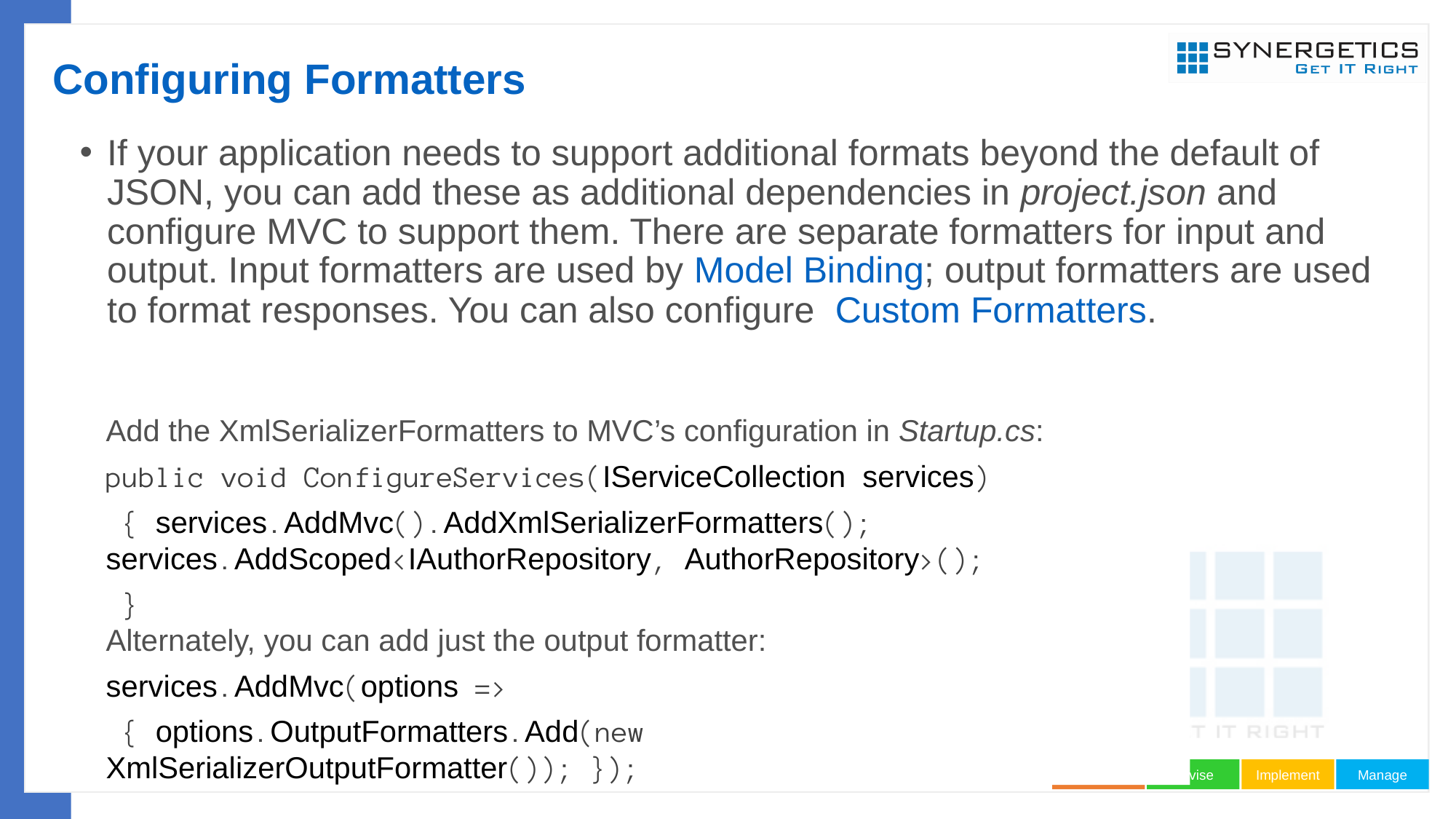

# Configuring Formatters
If your application needs to support additional formats beyond the default of JSON, you can add these as additional dependencies in project.json and configure MVC to support them. There are separate formatters for input and output. Input formatters are used by Model Binding; output formatters are used to format responses. You can also configure  Custom Formatters.

Add the XmlSerializerFormatters to MVC’s configuration in Startup.cs:
public void ConfigureServices(IServiceCollection services)
 { services.AddMvc().AddXmlSerializerFormatters(); services.AddScoped<IAuthorRepository, AuthorRepository>();
 }
Alternately, you can add just the output formatter:
services.AddMvc(options =>
 { options.OutputFormatters.Add(new XmlSerializerOutputFormatter()); });